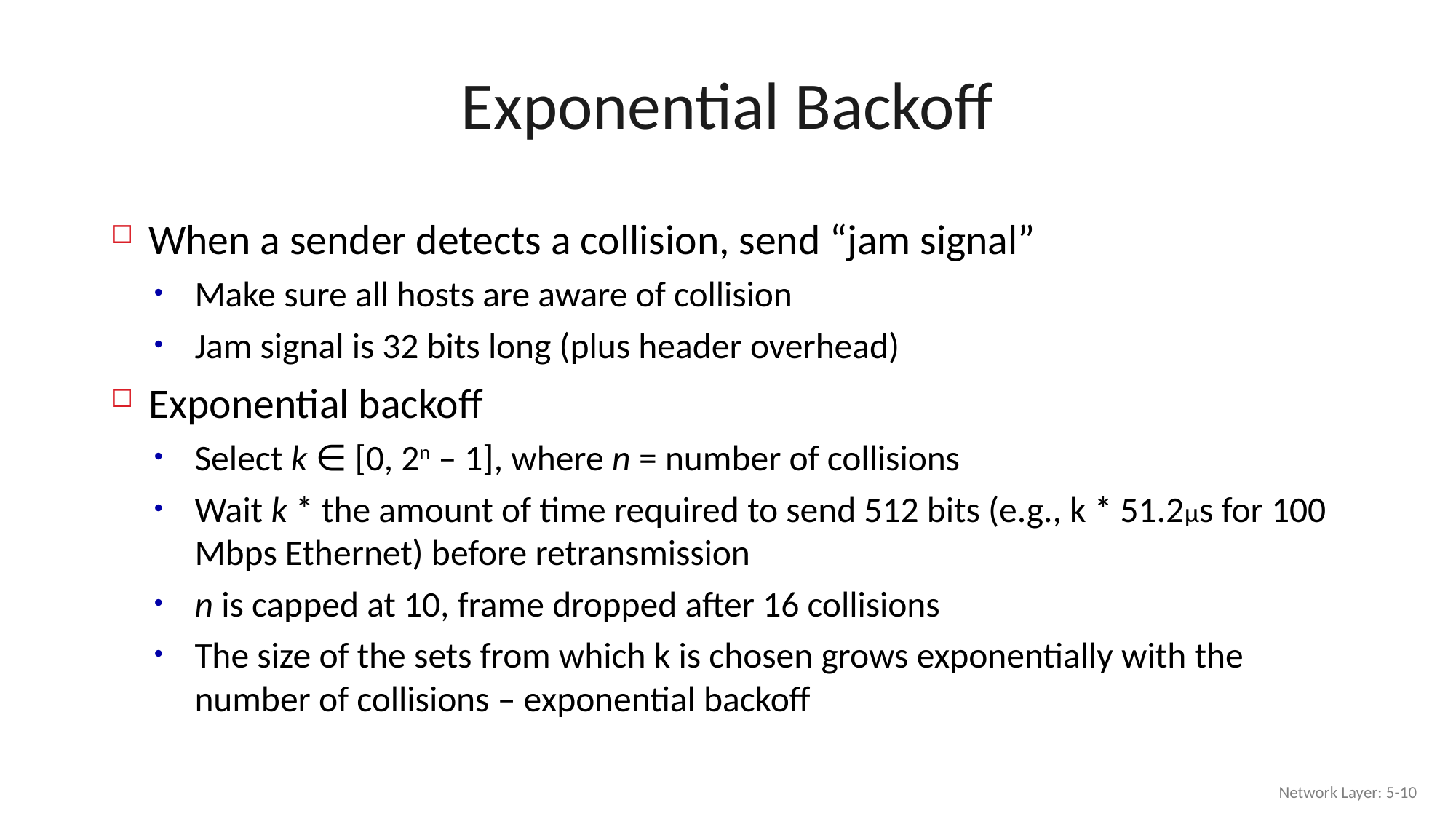

# Exponential Backoff
When a sender detects a collision, send “jam signal”
Make sure all hosts are aware of collision
Jam signal is 32 bits long (plus header overhead)
Exponential backoff
Select k ∈ [0, 2n – 1], where n = number of collisions
Wait k * the amount of time required to send 512 bits (e.g., k * 51.2µs for 100 Mbps Ethernet) before retransmission
n is capped at 10, frame dropped after 16 collisions
The size of the sets from which k is chosen grows exponentially with the number of collisions – exponential backoff
Network Layer: 5-10